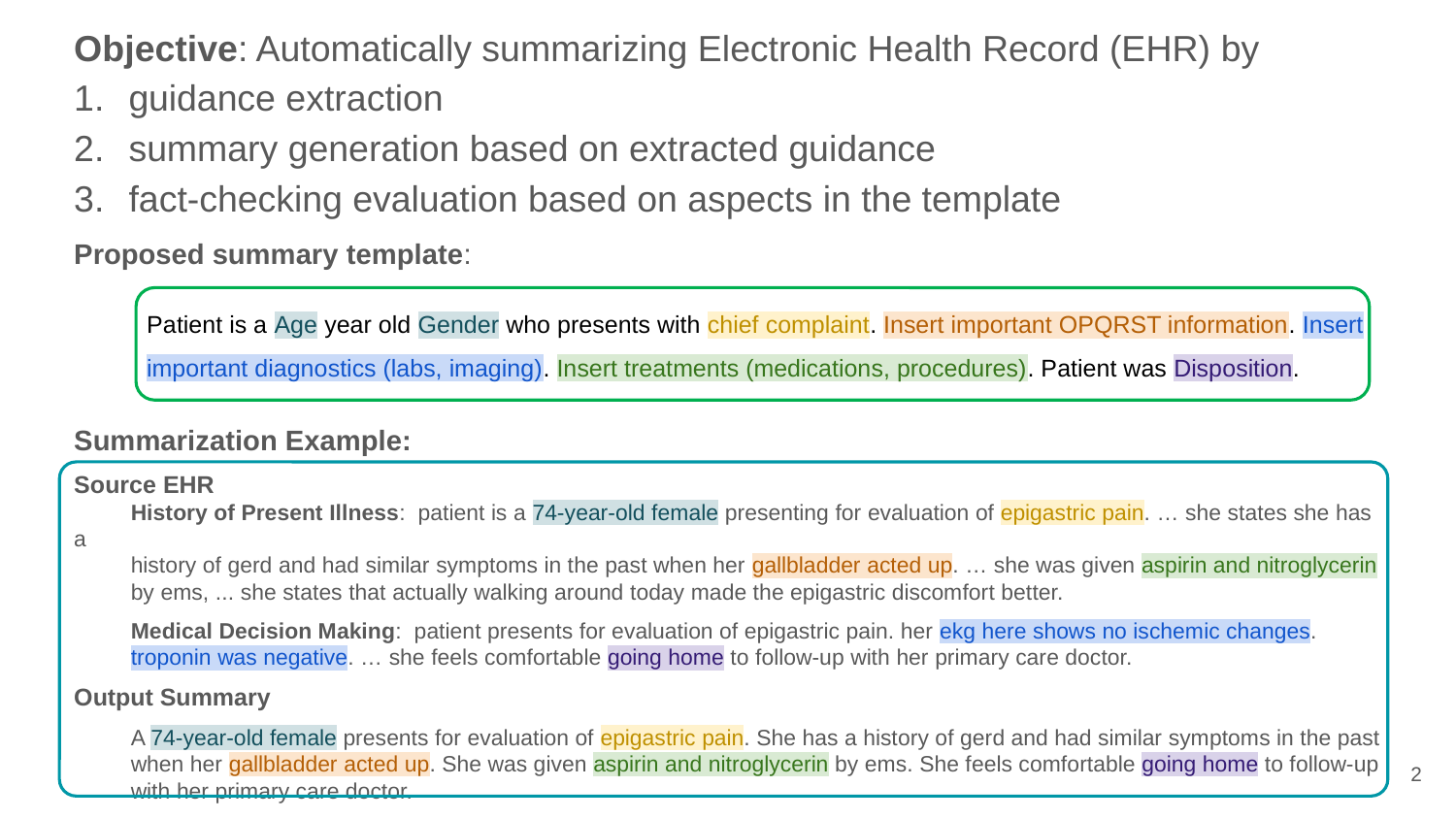

Objective: Automatically summarizing Electronic Health Record (EHR) by
guidance extraction
summary generation based on extracted guidance
fact-checking evaluation based on aspects in the template
Proposed summary template:
Patient is a Age year old Gender who presents with chief complaint. Insert important OPQRST information. Insert important diagnostics (labs, imaging). Insert treatments (medications, procedures). Patient was Disposition.

Summarization Example:
Source EHR
         History of Present Illness:  patient is a 74-year-old female presenting for evaluation of epigastric pain. … she states she has a
         history of gerd and had similar symptoms in the past when her gallbladder acted up. … she was given aspirin and nitroglycerin
         by ems, ... she states that actually walking around today made the epigastric discomfort better.
         Medical Decision Making:  patient presents for evaluation of epigastric pain. her ekg here shows no ischemic changes.
         troponin was negative. … she feels comfortable going home to follow-up with her primary care doctor.
Output Summary
         A 74-year-old female presents for evaluation of epigastric pain. She has a history of gerd and had similar symptoms in the past
         when her gallbladder acted up. She was given aspirin and nitroglycerin by ems. She feels comfortable going home to follow-up
         with her primary care doctor.

2